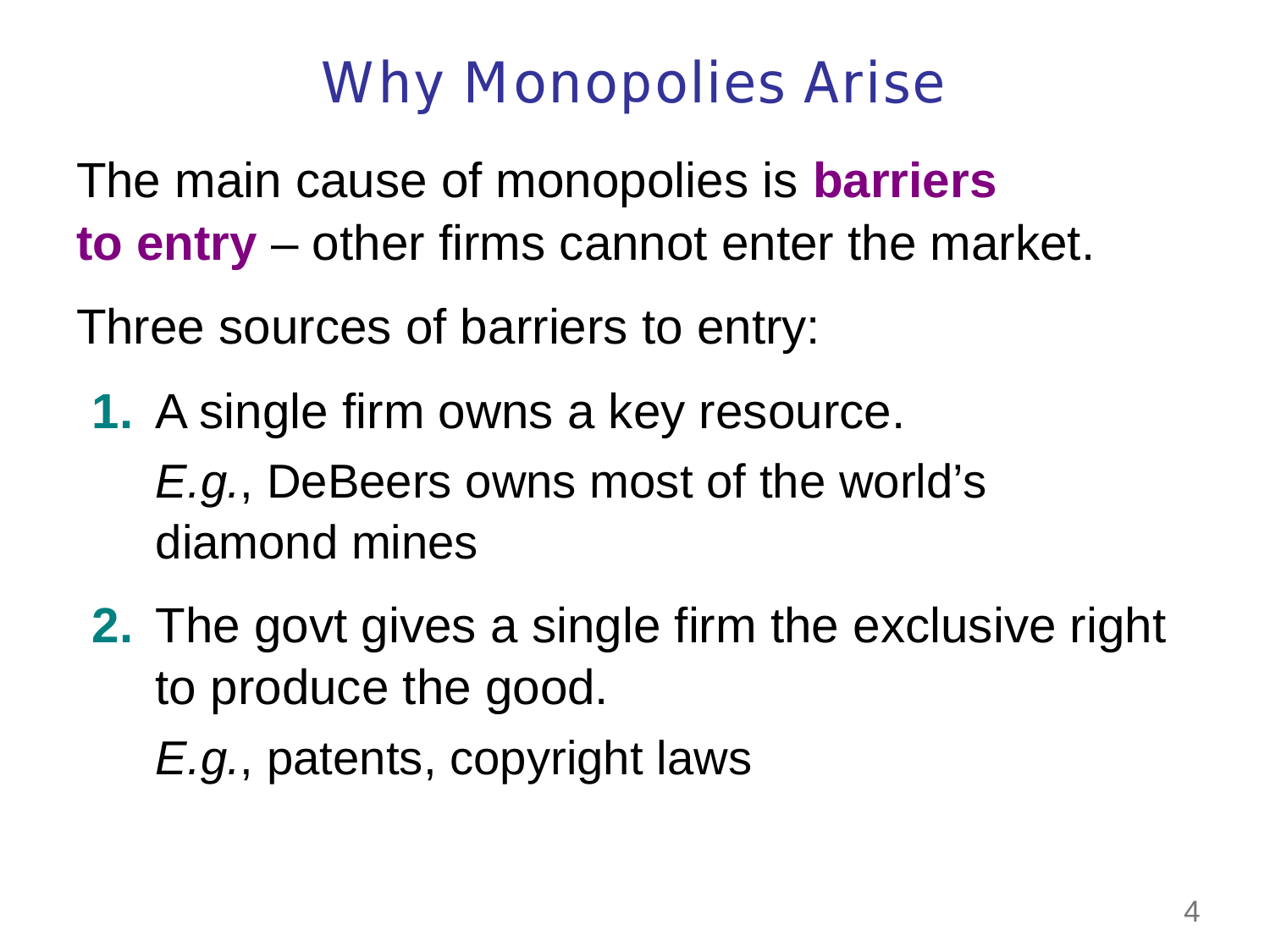

# Why Monopolies Arise
The main cause of monopolies is barriers
to entry – other firms cannot enter the market.
Three sources of barriers to entry:
1.	A single firm owns a key resource.
	E.g., DeBeers owns most of the world’s
diamond mines
2.	The govt gives a single firm the exclusive right to produce the good.
	E.g., patents, copyright laws